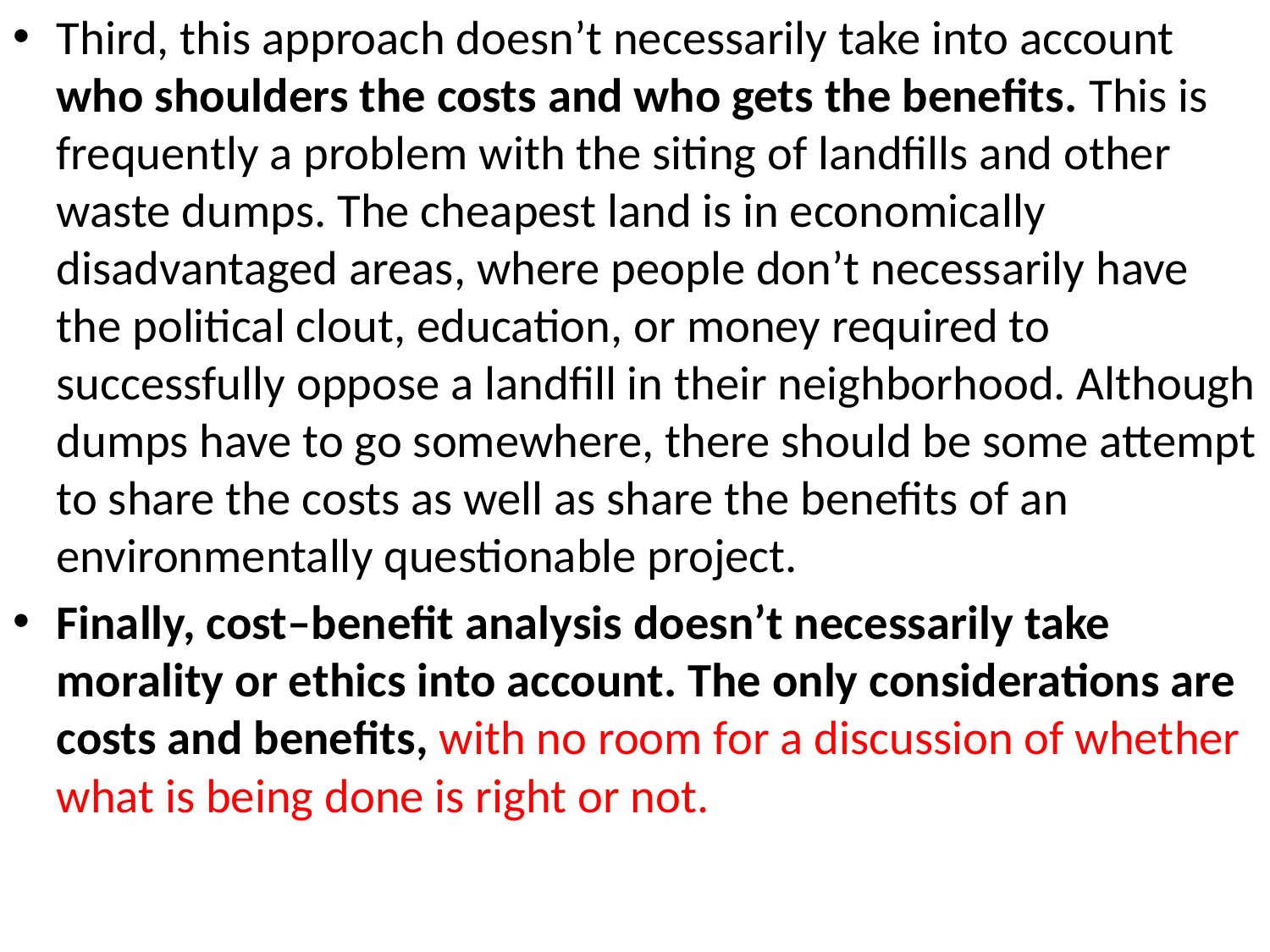

Third, this approach doesn’t necessarily take into account who shoulders the costs and who gets the benefits. This is frequently a problem with the siting of landfills and other waste dumps. The cheapest land is in economically disadvantaged areas, where people don’t necessarily have the political clout, education, or money required to successfully oppose a landfill in their neighborhood. Although dumps have to go somewhere, there should be some attempt to share the costs as well as share the benefits of an environmentally questionable project.
Finally, cost–benefit analysis doesn’t necessarily take morality or ethics into account. The only considerations are costs and benefits, with no room for a discussion of whether what is being done is right or not.